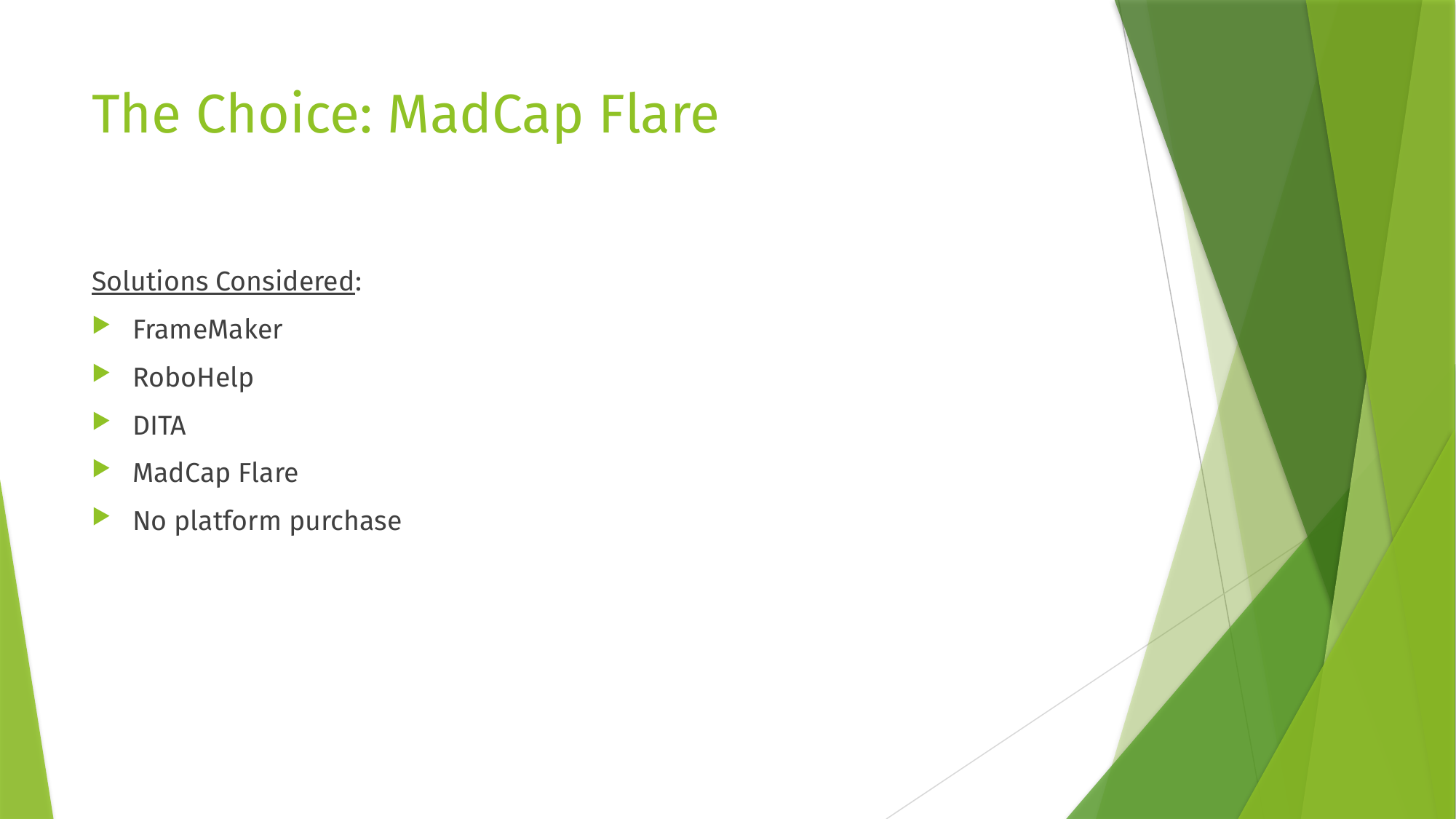

# The Choice: MadCap Flare
Solutions Considered:
FrameMaker
RoboHelp
DITA
MadCap Flare
No platform purchase